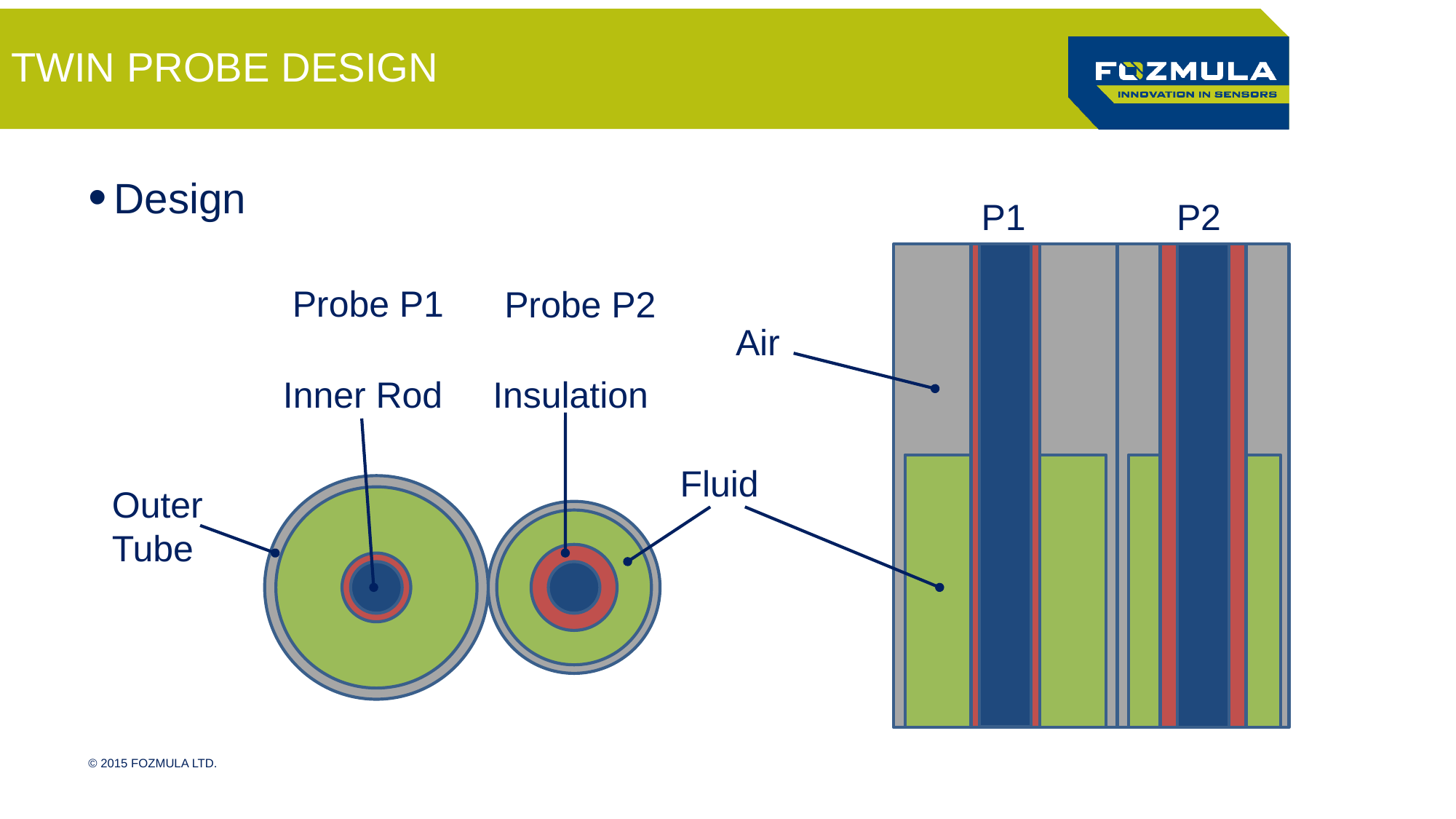

# twin probe design
Design

P1
P2

Probe P1
Probe P2
Air
Inner Rod
Insulation

Fluid
Outer Tube
© 2015 Fozmula Ltd.